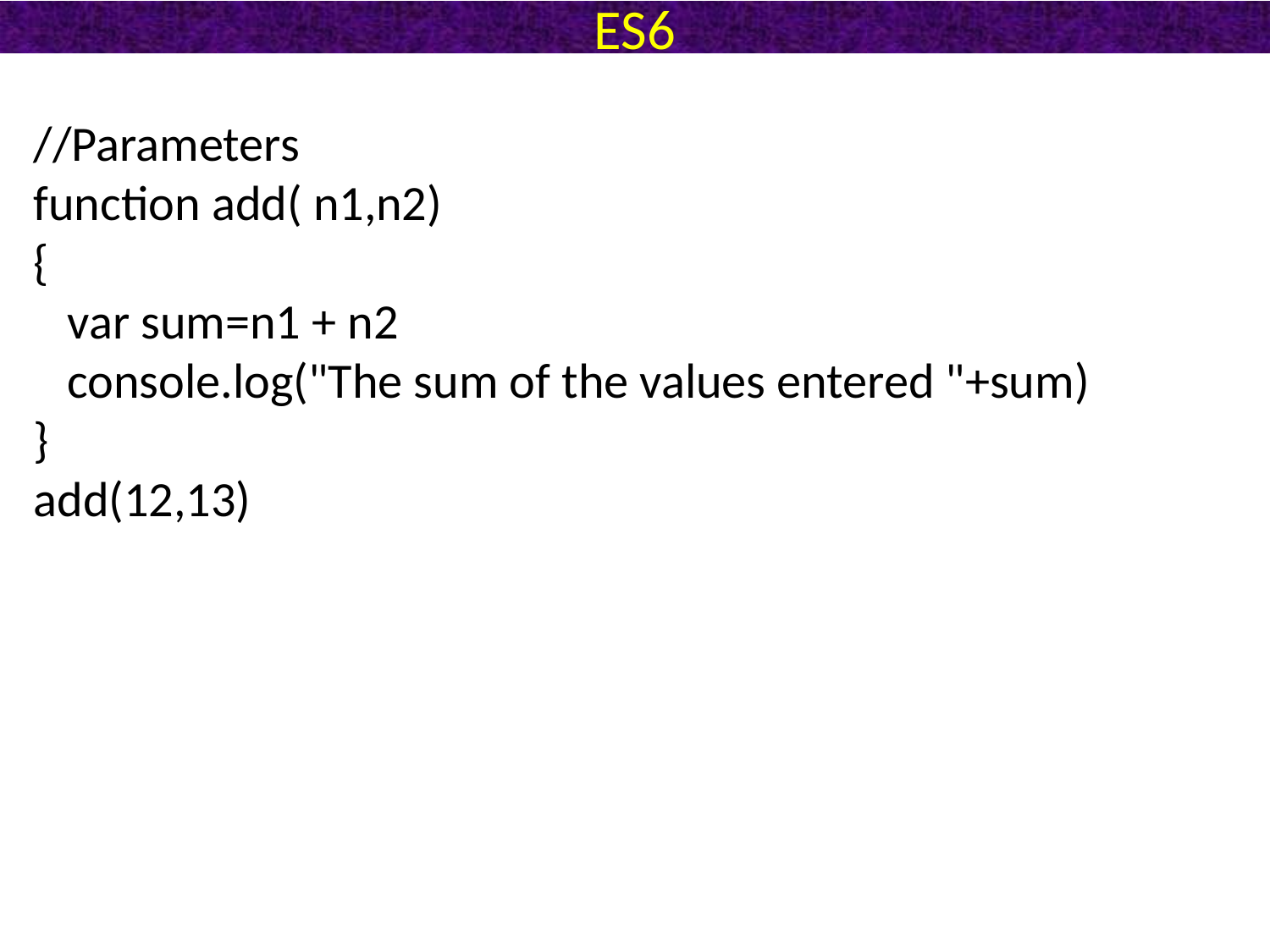

# ES6
//Parameters
function add( n1,n2)
{
   var sum=n1 + n2
   console.log("The sum of the values entered "+sum)
}
add(12,13)